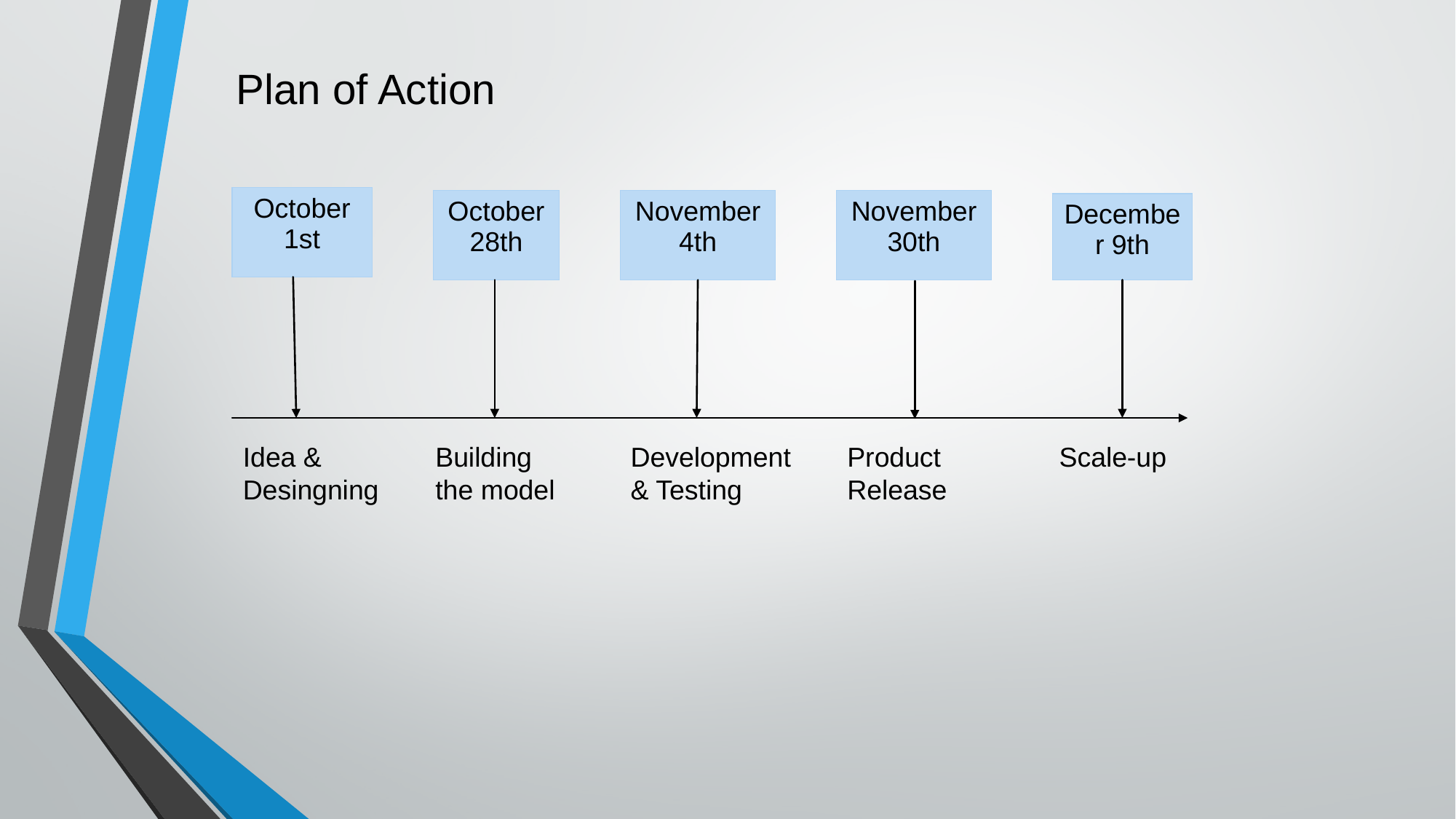

Plan of Action
| October 1st |
| --- |
| November 30th |
| --- |
| October 28th |
| --- |
| November 4th |
| --- |
| December 9th |
| --- |
Product Release
Scale-up
Development & Testing
Idea & Desingning
Building the model